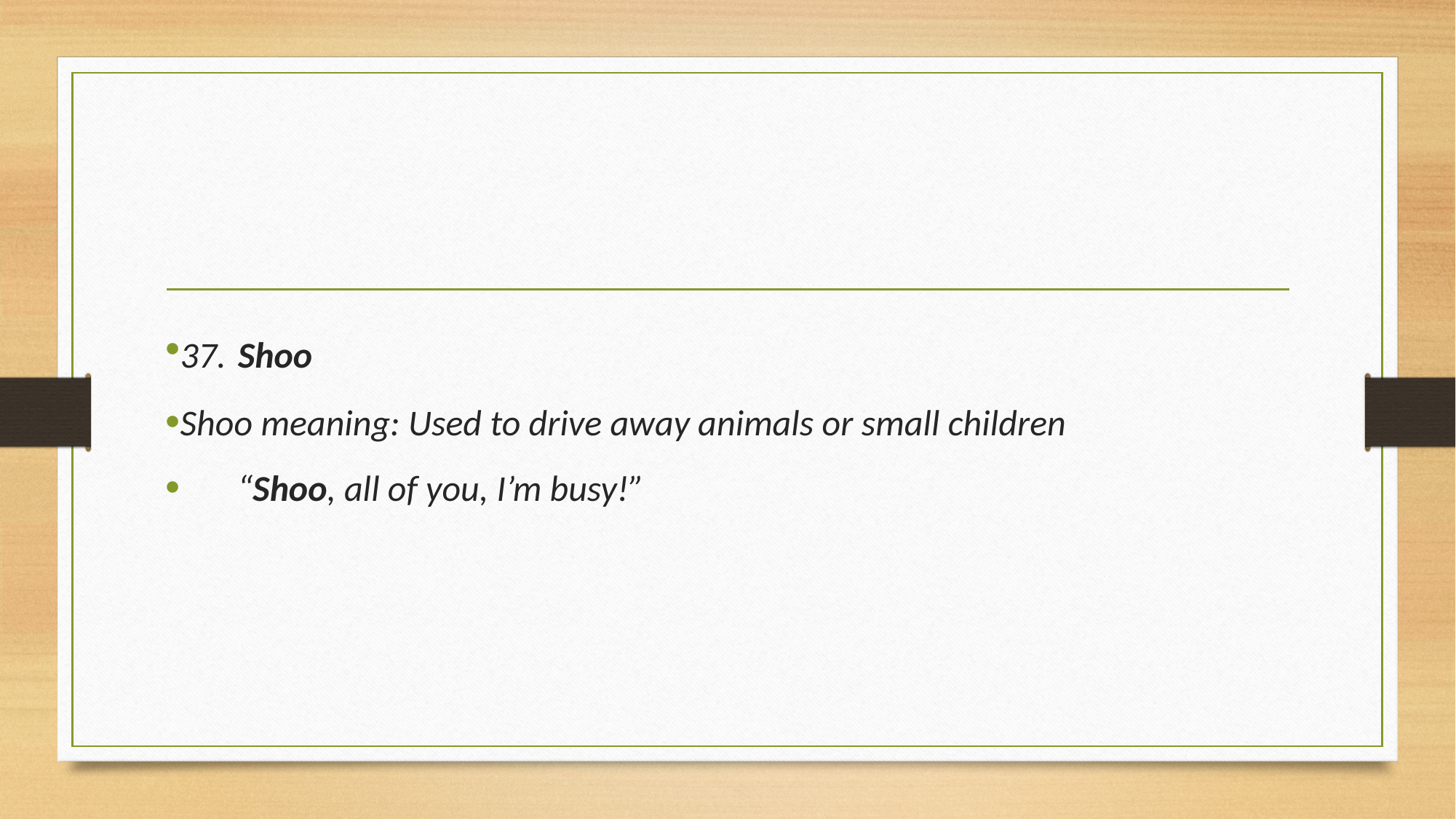

#
37. Shoo
Shoo meaning: Used to drive away animals or small children
       “Shoo, all of you, I’m busy!”